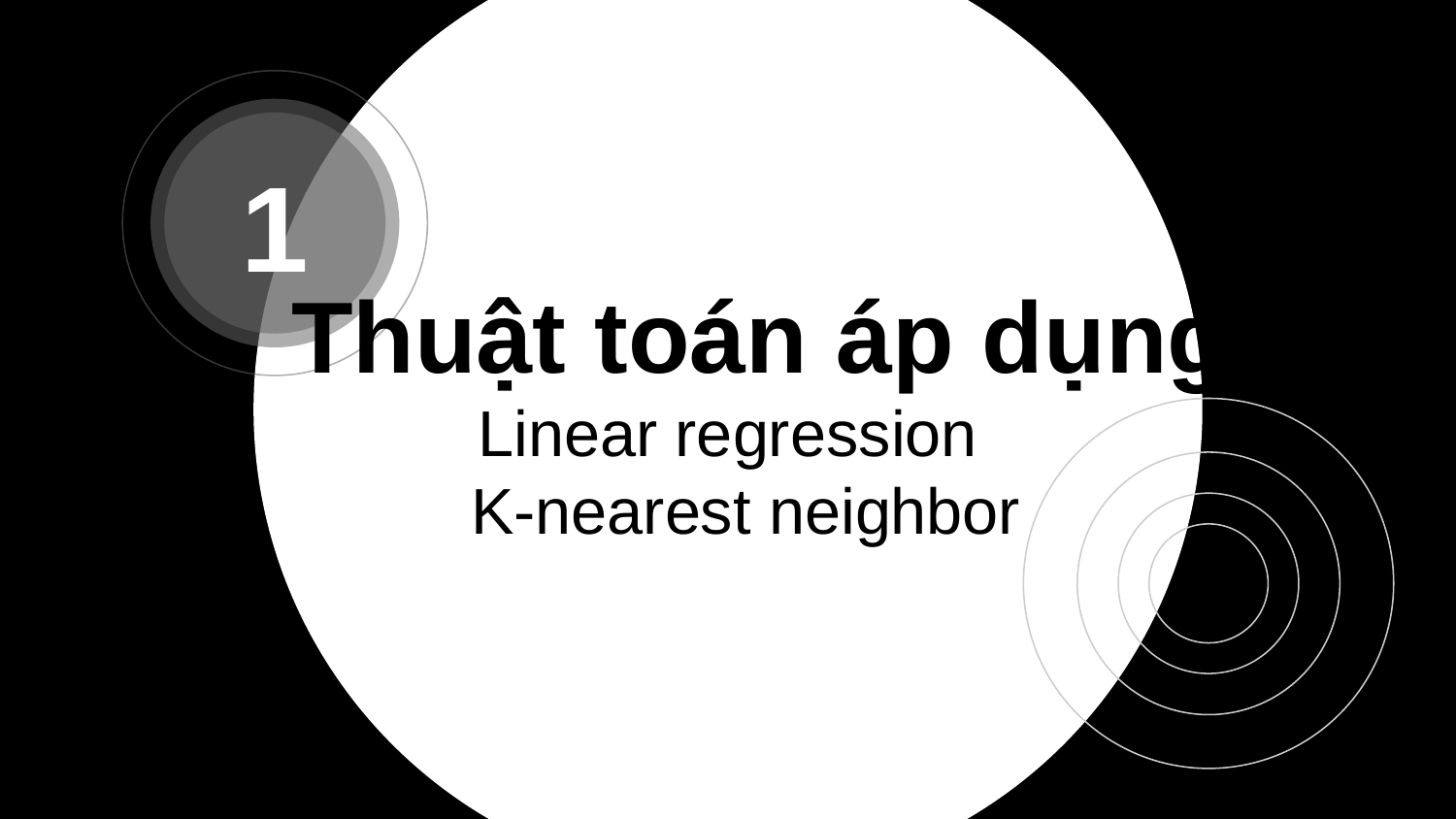

1
# Thuật toán áp dụng
Linear regression
  K-nearest neighbor